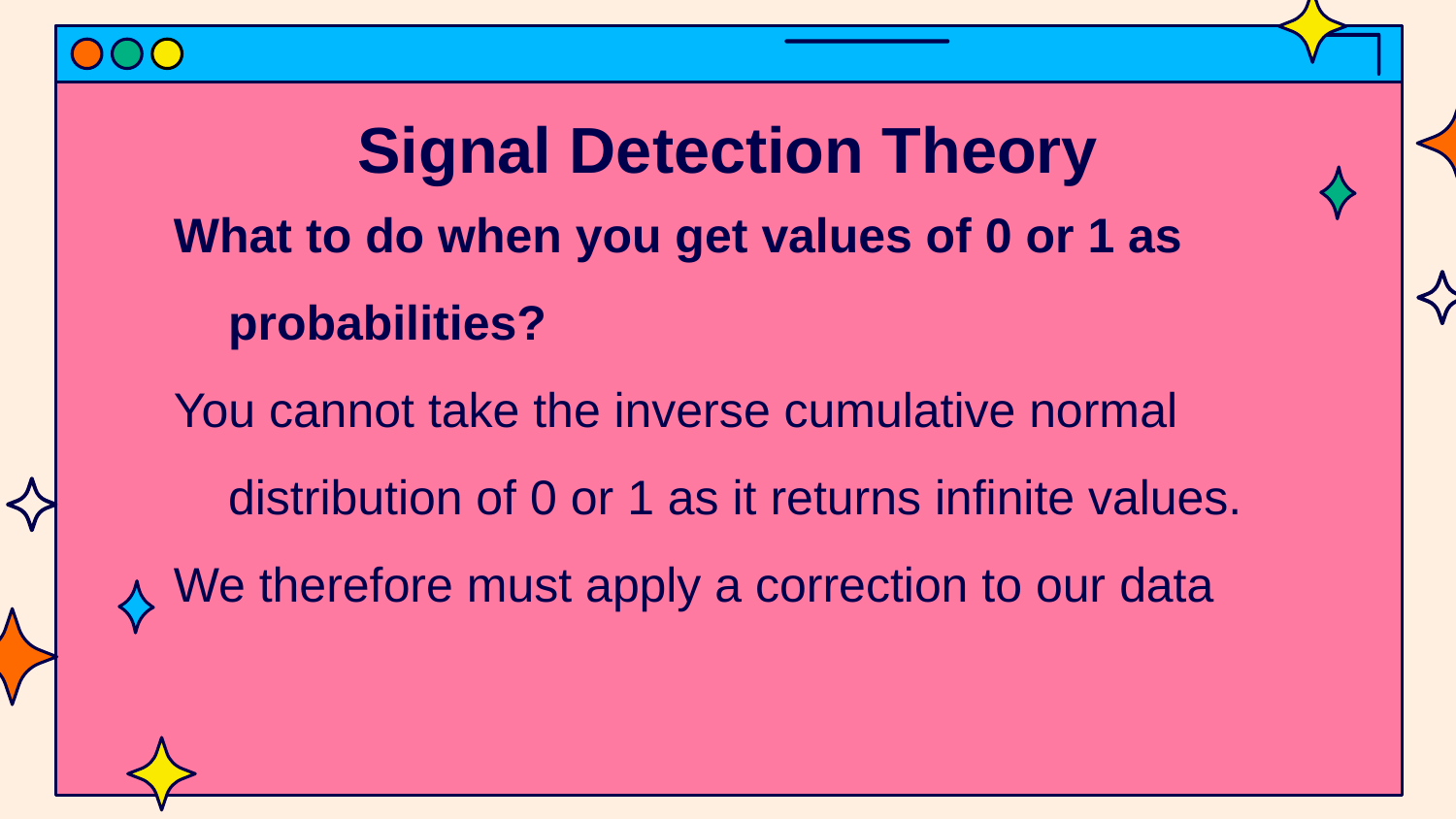

# Signal Detection Theory

What to do when you get values of 0 or 1 as probabilities?
You cannot take the inverse cumulative normal distribution of 0 or 1 as it returns infinite values.
We therefore must apply a correction to our data